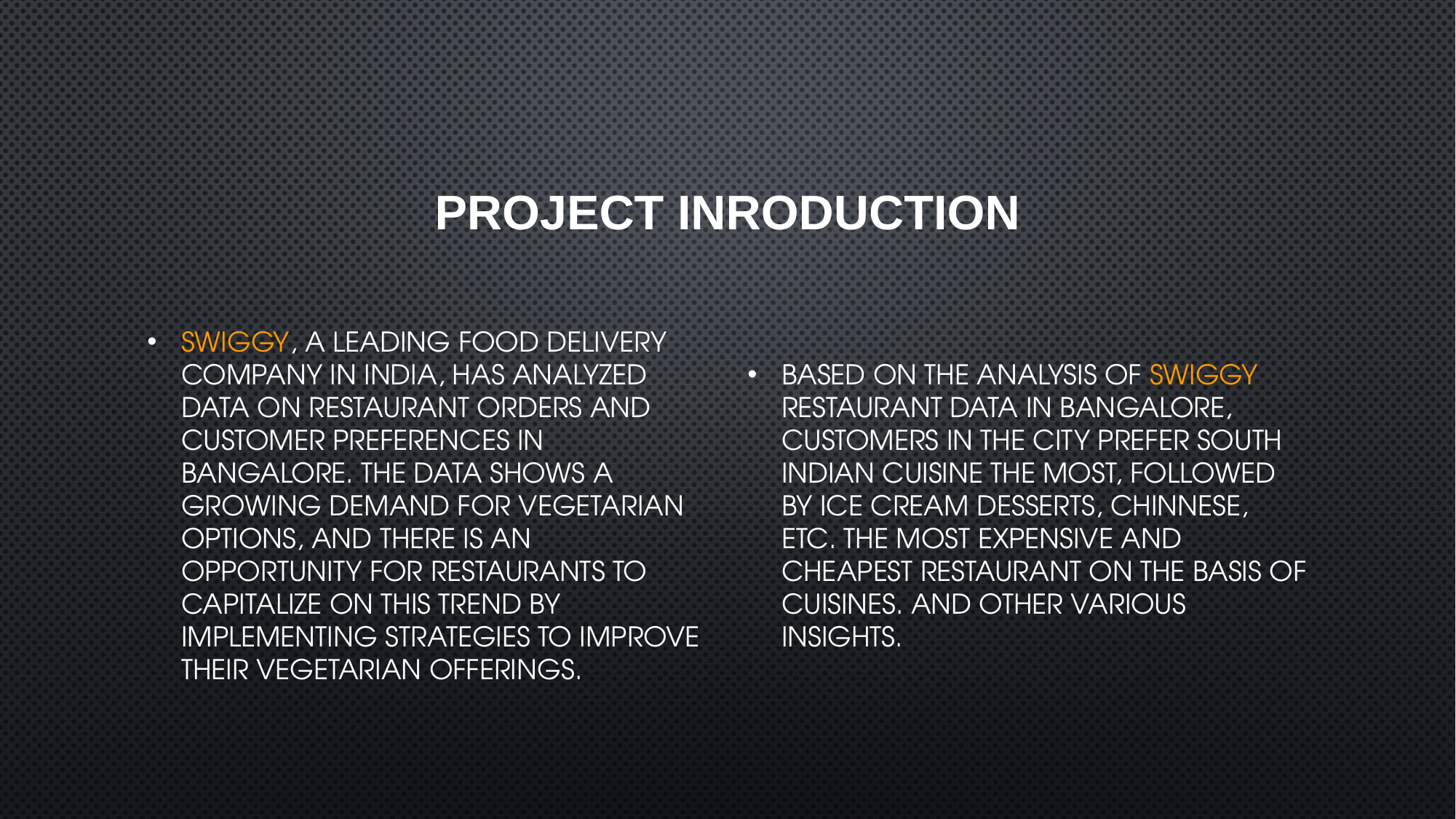

# Project Inroduction
Swiggy, a leading food delivery company in India, has analyzed data on restaurant orders and customer preferences in Bangalore. The data shows a growing demand for vegetarian options, and there is an opportunity for restaurants to capitalize on this trend by implementing strategies to improve their vegetarian offerings.
Based on the analysis of Swiggy restaurant data in Bangalore, customers in the city prefer South Indian cuisine the most, followed by Ice cream desserts, Chinnese, etc. The most expensive and cheapest restaurant on the basis of cuisines. And other various insights.